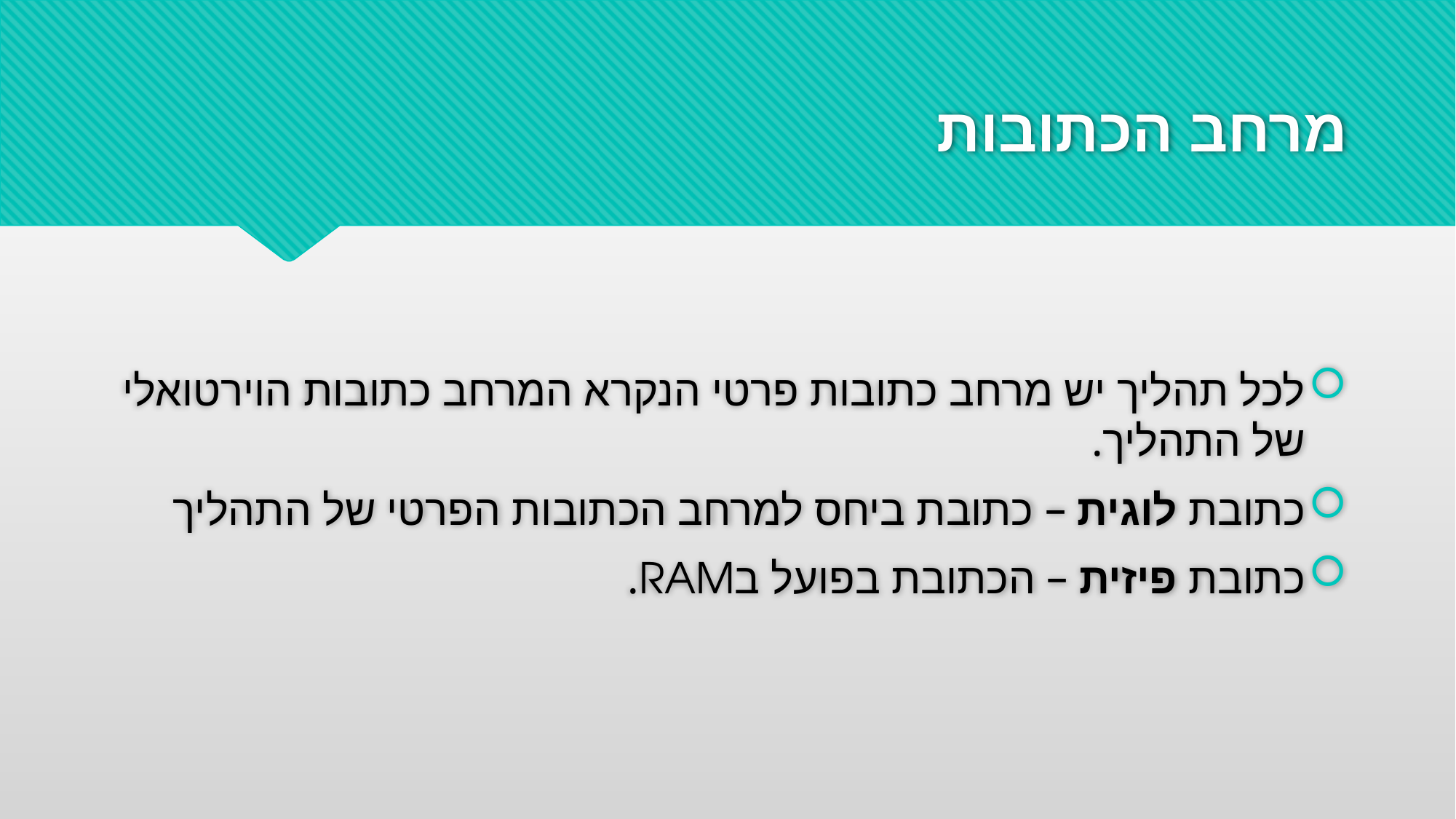

# מרחב הכתובות
לכל תהליך יש מרחב כתובות פרטי הנקרא המרחב כתובות הוירטואלי של התהליך.
כתובת לוגית – כתובת ביחס למרחב הכתובות הפרטי של התהליך
כתובת פיזית – הכתובת בפועל בRAM.